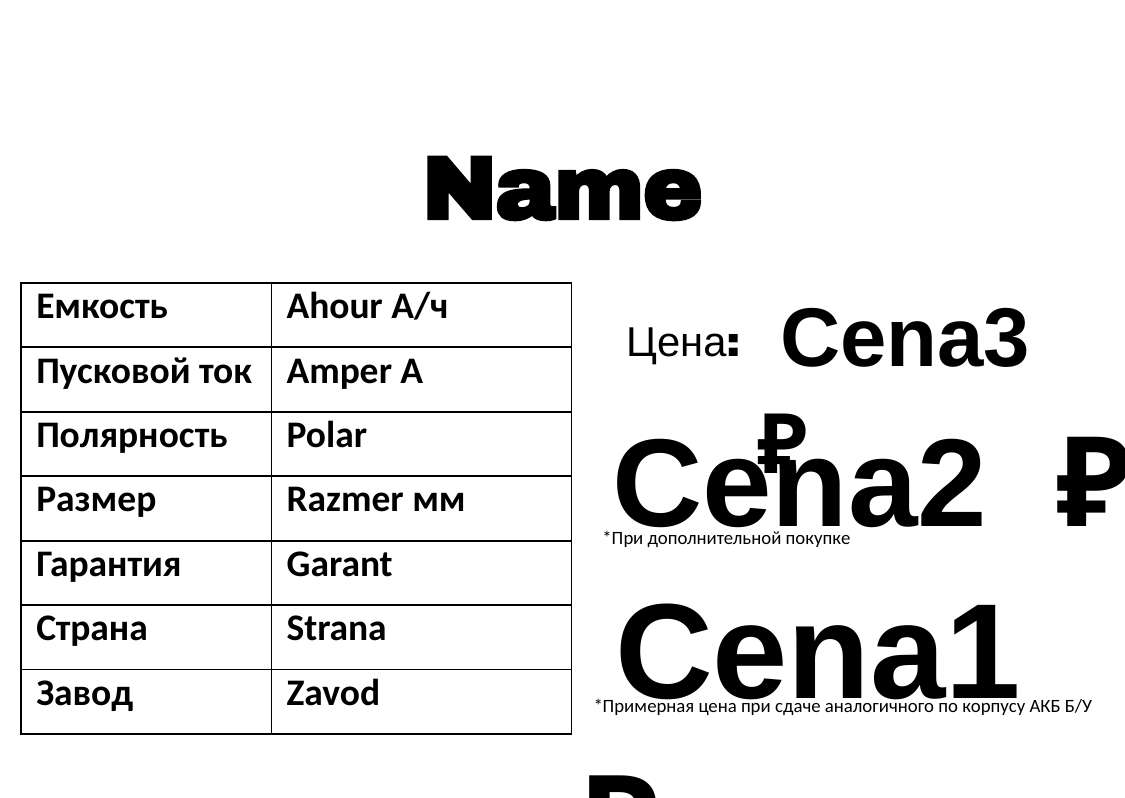

Name
 Cena3  ₽
Цена:
| Емкость | Ahour А/ч |
| --- | --- |
| Пусковой ток | Amper А |
| Полярность | Polar |
| Размер | Razmer мм |
| Гарантия | Garant |
| Страна | Strana |
| Завод | Zavod |
 Cena2  ₽
*При дополнительной покупке
 Cena1  ₽
*Примерная цена при сдаче аналогичного по корпусу АКБ Б/У